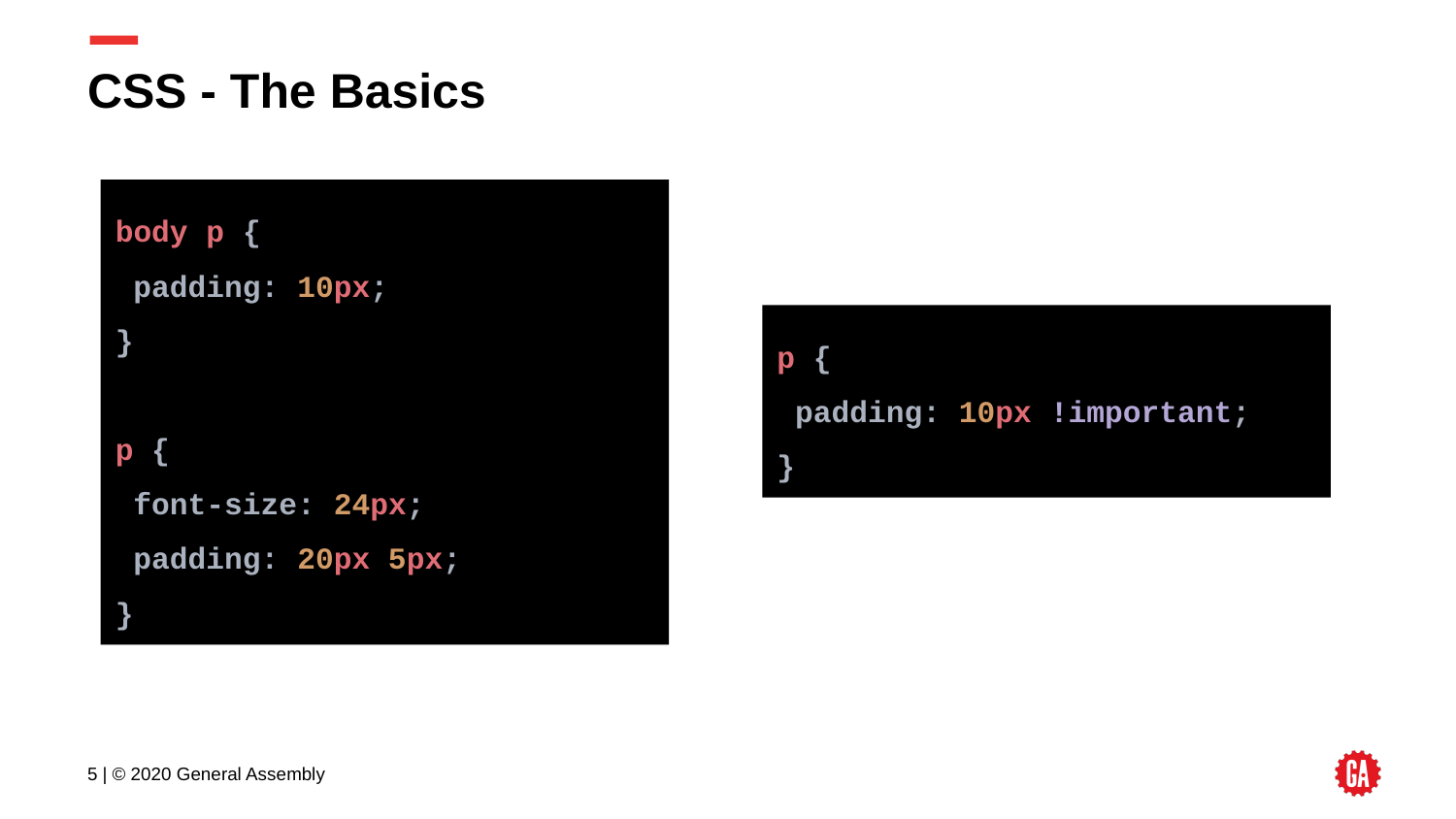

# CSS - The Basics
body p {
 padding: 10px;
}

p {
 font-size: 24px;
 padding: 20px 5px;
}
p {
 padding: 10px !important;
}
5 | © 2020 General Assembly